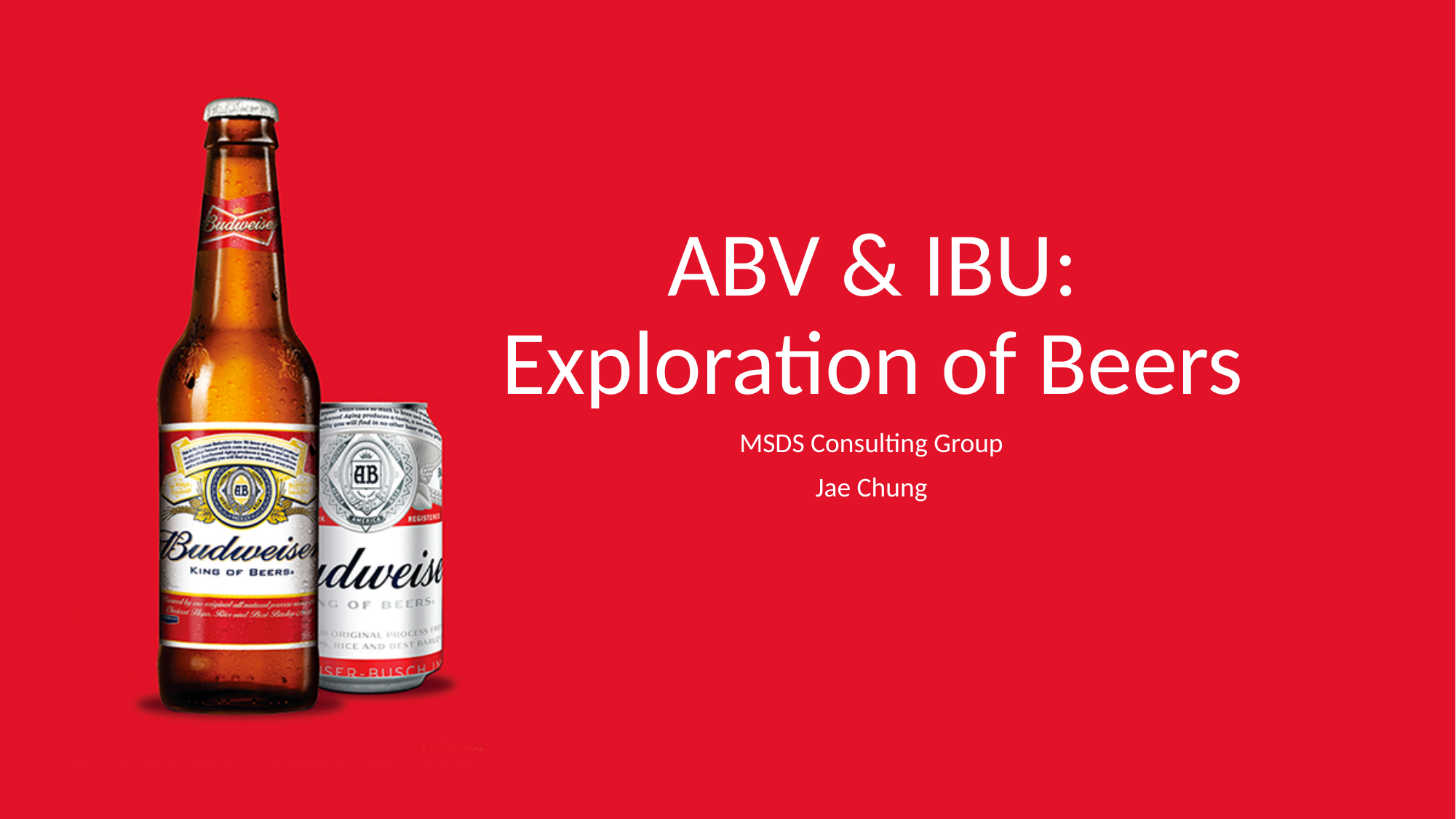

# ABV & IBU: Exploration of Beers
MSDS Consulting Group
Jae Chung